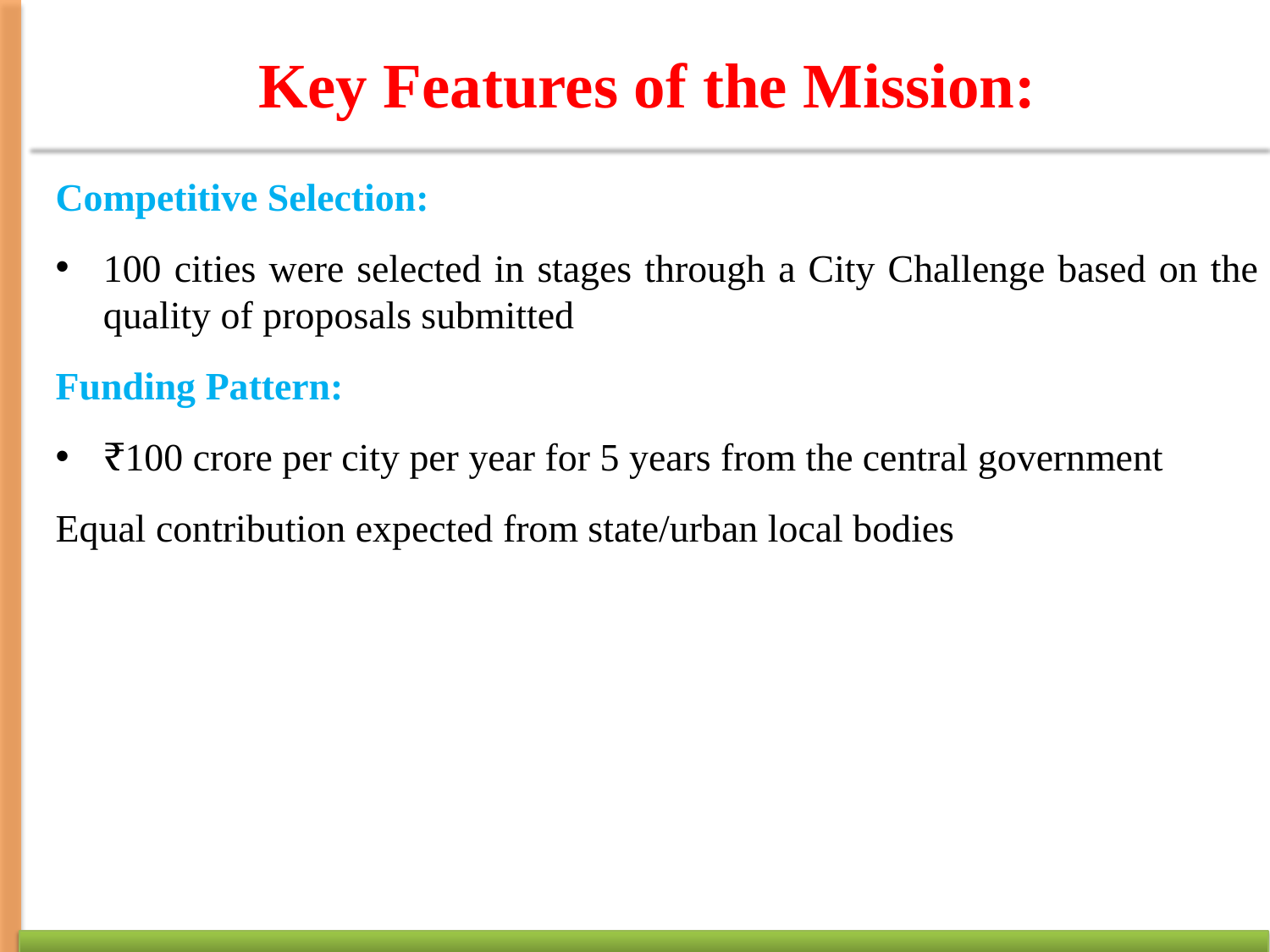

# Key Features of the Mission:
Competitive Selection:
100 cities were selected in stages through a City Challenge based on the quality of proposals submitted
Funding Pattern:
₹100 crore per city per year for 5 years from the central government
Equal contribution expected from state/urban local bodies